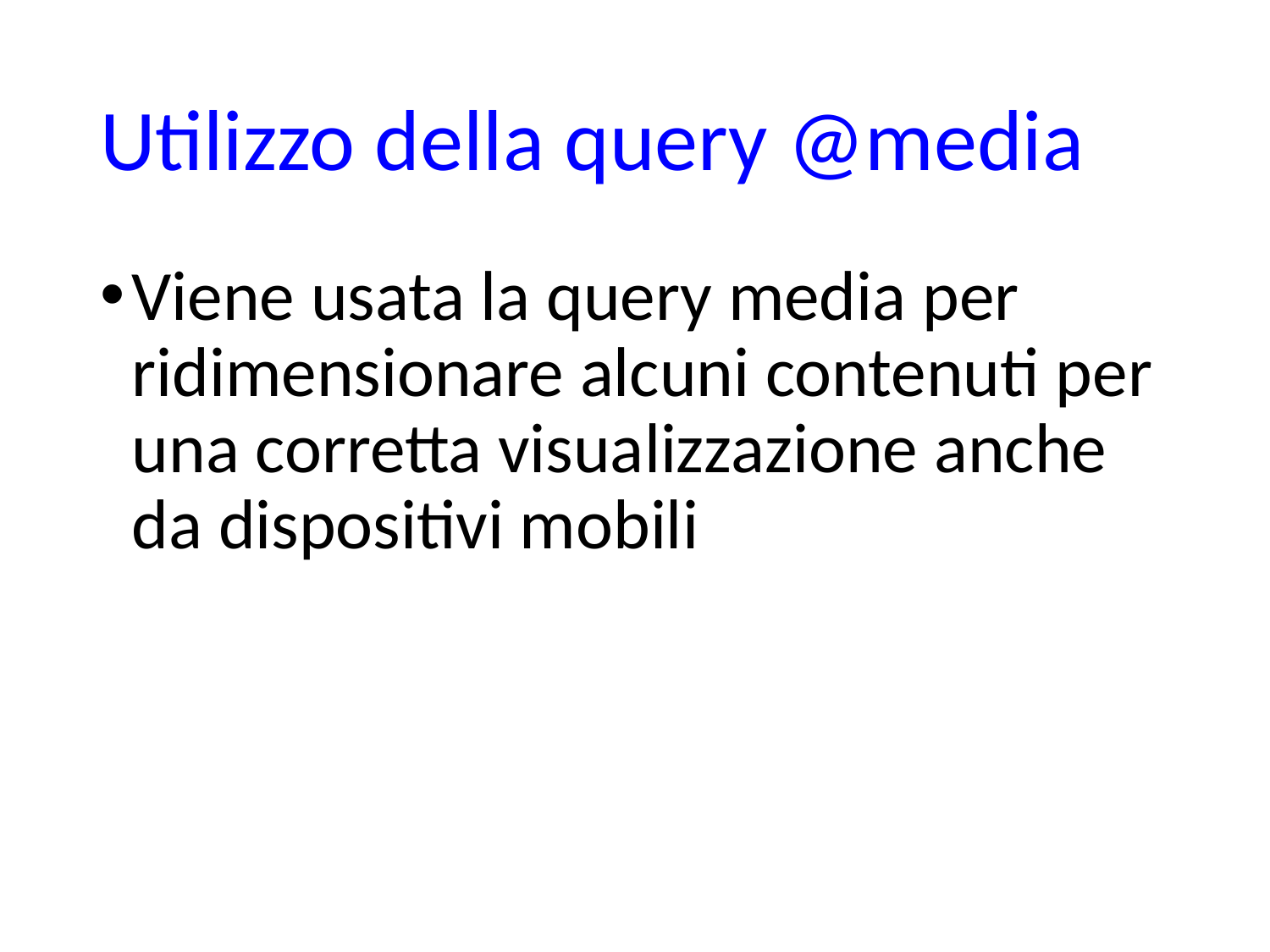

# Utilizzo della query @media
Viene usata la query media per ridimensionare alcuni contenuti per una corretta visualizzazione anche da dispositivi mobili